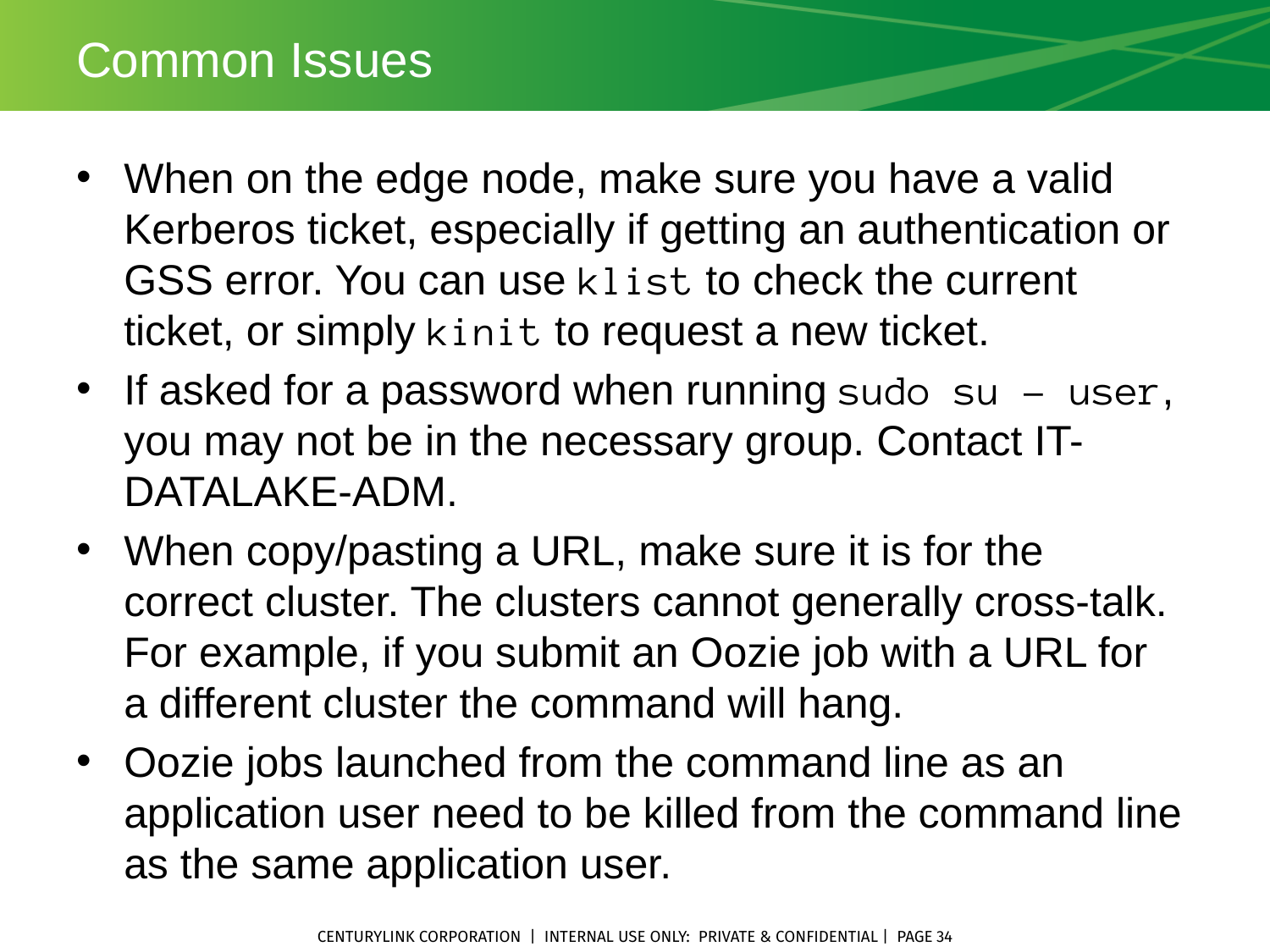

# Common Issues
When on the edge node, make sure you have a valid Kerberos ticket, especially if getting an authentication or GSS error. You can use klist to check the current ticket, or simply kinit to request a new ticket.
If asked for a password when running sudo su - user, you may not be in the necessary group. Contact IT-DATALAKE-ADM.
When copy/pasting a URL, make sure it is for the correct cluster. The clusters cannot generally cross-talk. For example, if you submit an Oozie job with a URL for a different cluster the command will hang.
Oozie jobs launched from the command line as an application user need to be killed from the command line as the same application user.